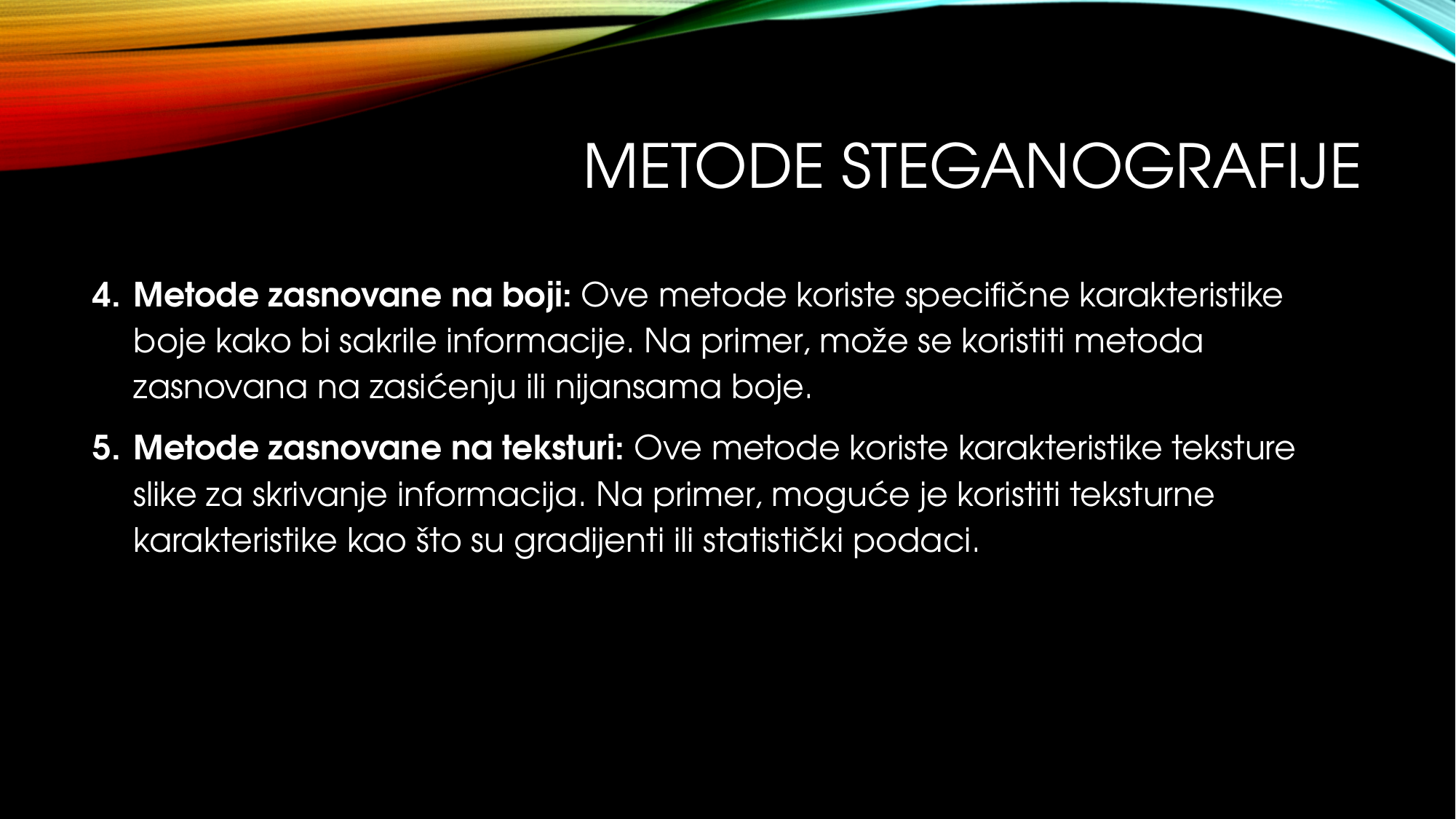

# Metode steganografije
Metode zasnovane na boji: Ove metode koriste specifične karakteristike boje kako bi sakrile informacije. Na primer, može se koristiti metoda zasnovana na zasićenju ili nijansama boje.
Metode zasnovane na teksturi: Ove metode koriste karakteristike teksture slike za skrivanje informacija. Na primer, moguće je koristiti teksturne karakteristike kao što su gradijenti ili statistički podaci.